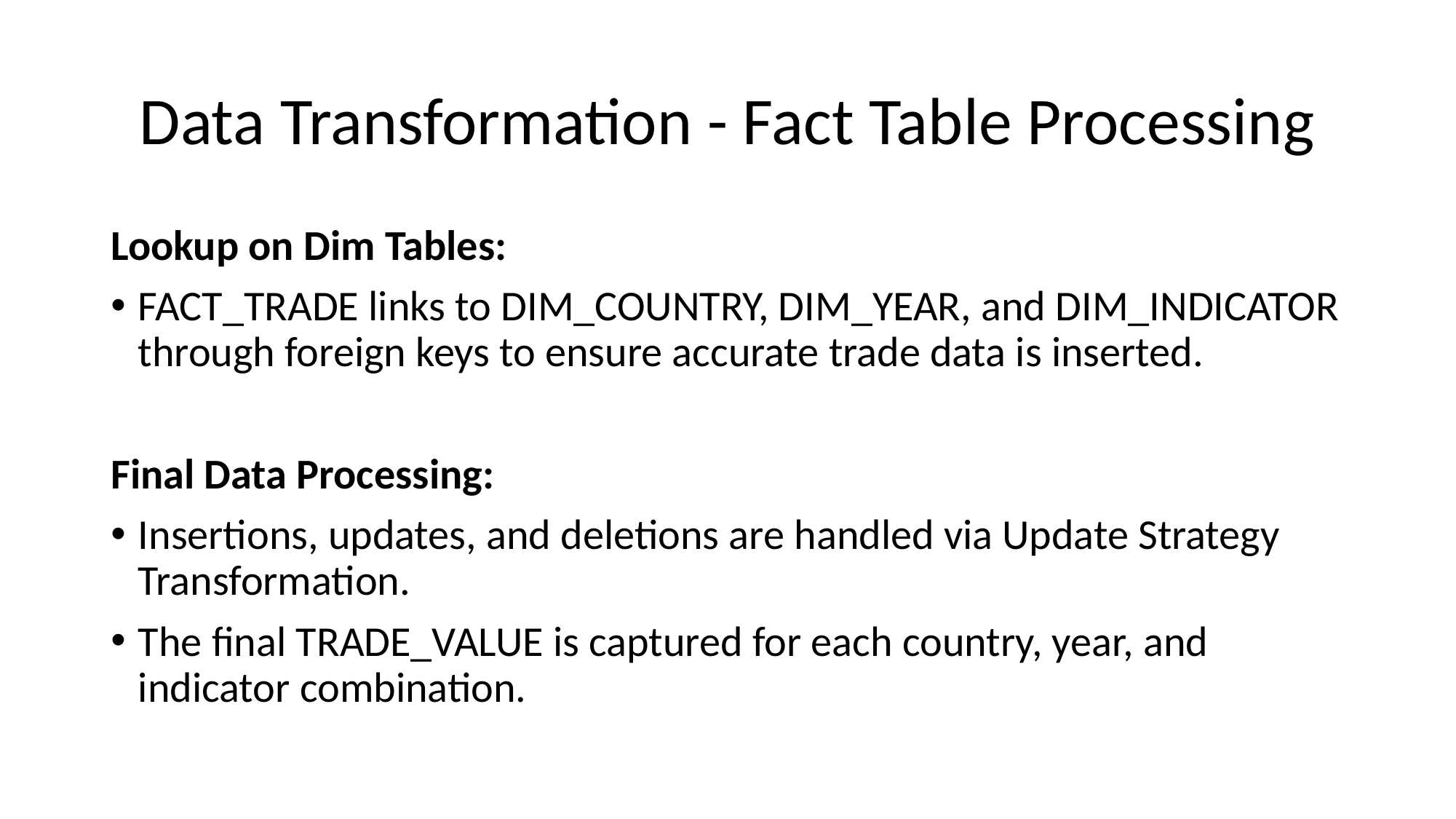

# Data Transformation - Fact Table Processing
Lookup on Dim Tables:
FACT_TRADE links to DIM_COUNTRY, DIM_YEAR, and DIM_INDICATOR through foreign keys to ensure accurate trade data is inserted.

Final Data Processing:
Insertions, updates, and deletions are handled via Update Strategy Transformation.
The final TRADE_VALUE is captured for each country, year, and indicator combination.